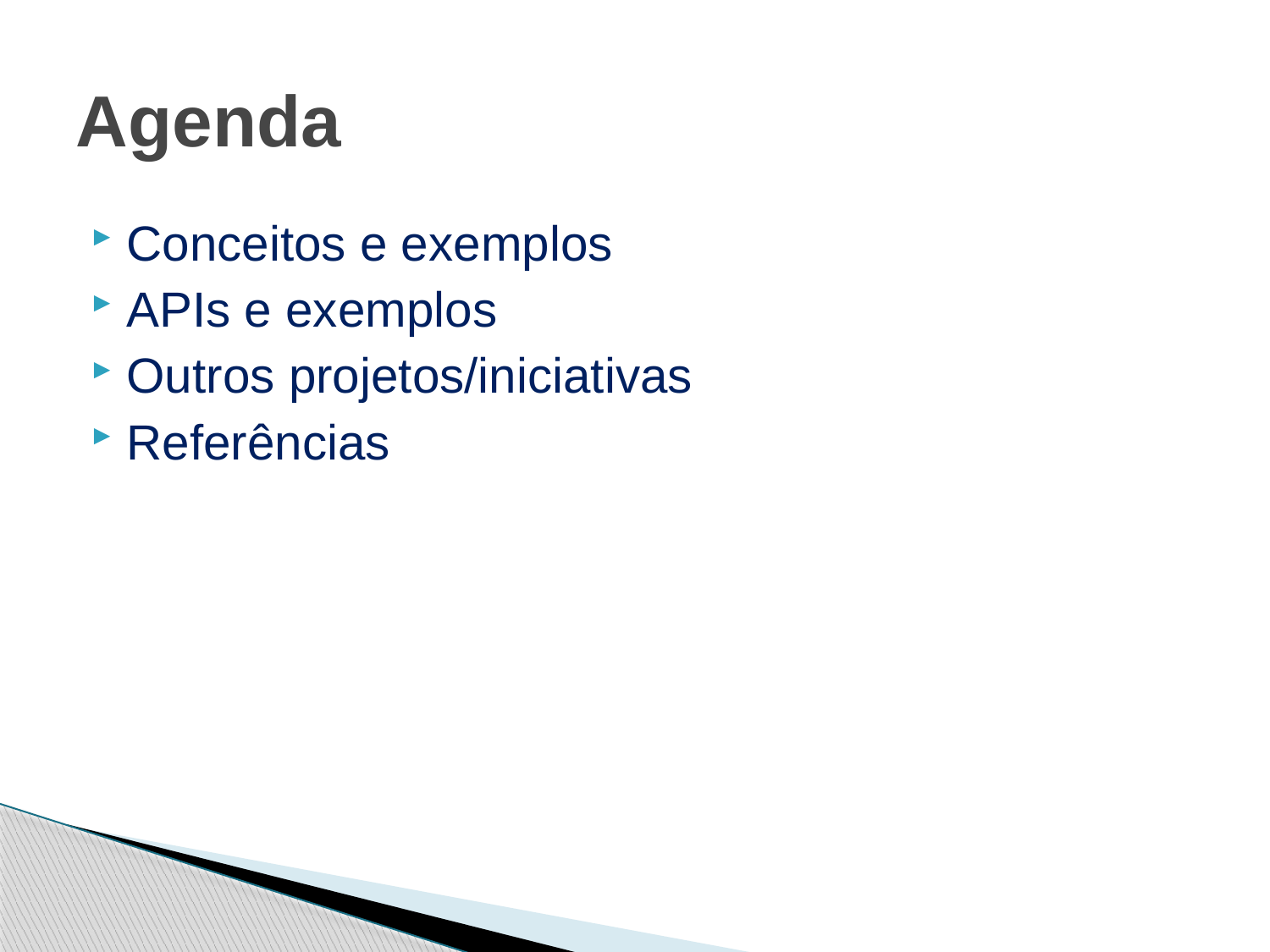

# Agenda
Conceitos e exemplos
APIs e exemplos
Outros projetos/iniciativas
Referências